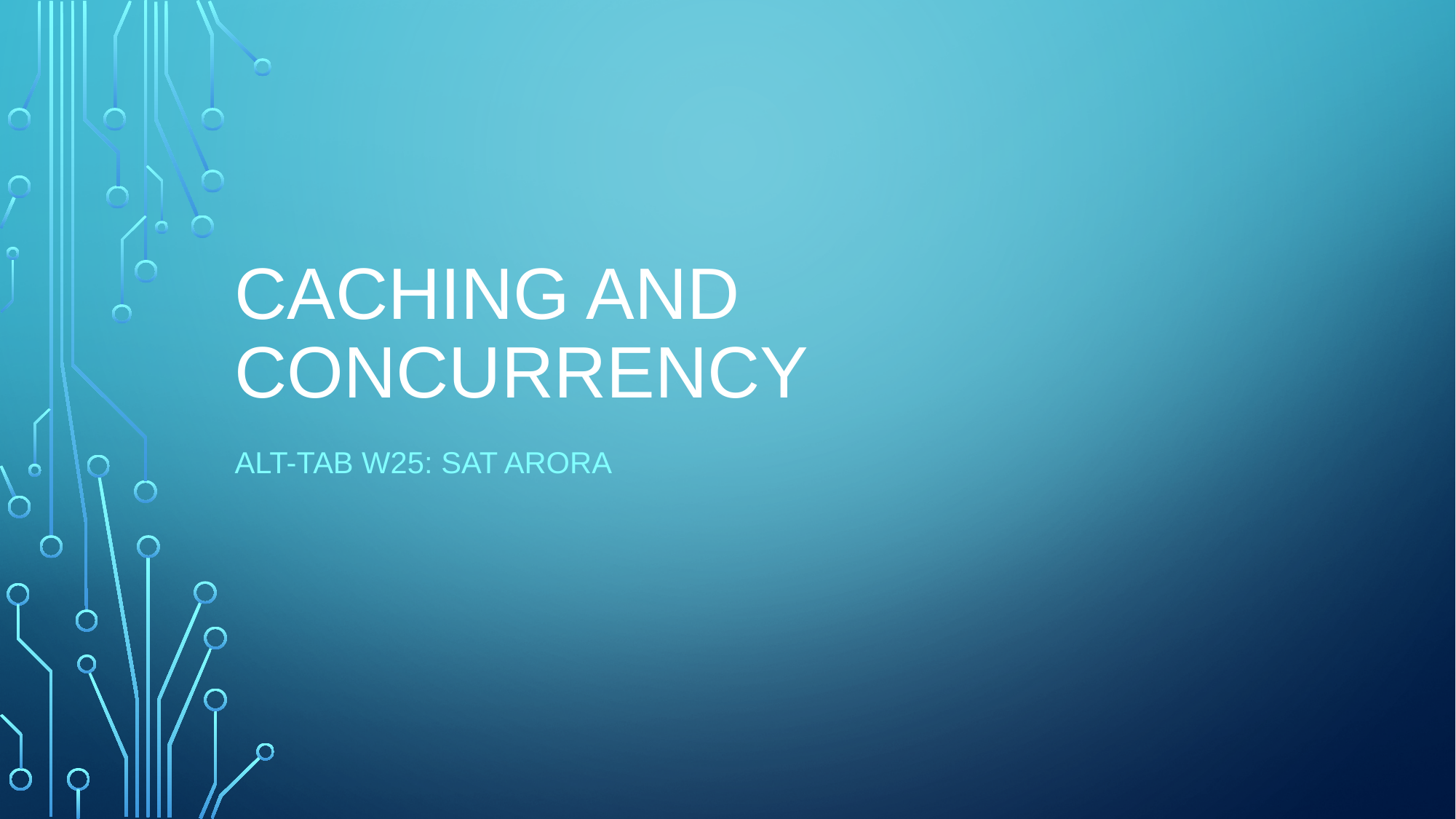

# Caching and Concurrency
Alt-Tab W25: Sat Arora